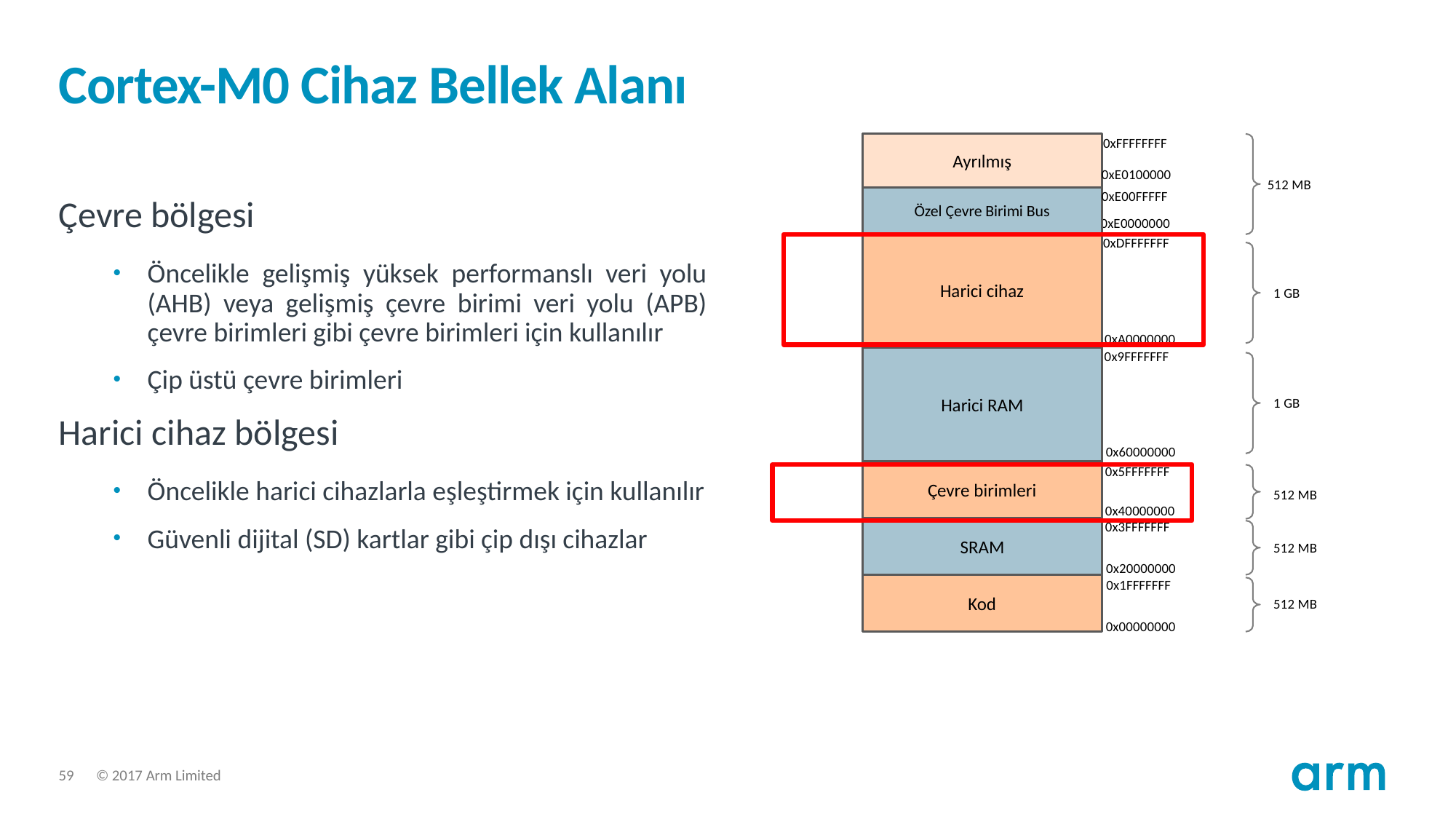

# Cortex-M0 Cihaz Bellek Alanı
0xFFFFFFFF
Ayrılmış

0xE0100000
512 MB
0xE00FFFFF
Özel Çevre Birimi Bus
Çevre bölgesi
Öncelikle gelişmiş yüksek performanslı veri yolu (AHB) veya gelişmiş çevre birimi veri yolu (APB) çevre birimleri gibi çevre birimleri için kullanılır
Çip üstü çevre birimleri
Harici cihaz bölgesi
Öncelikle harici cihazlarla eşleştirmek için kullanılır
Güvenli dijital (SD) kartlar gibi çip dışı cihazlar

0xE0000000
0xDFFFFFFF
Harici cihaz

1 GB
0xA0000000
0x9FFFFFFF
Harici RAM

1 GB
0x60000000
0x5FFFFFFF
Çevre birimleri

512 MB
0x40000000
0x3FFFFFFF
SRAM

512 MB
0x20000000
0x1FFFFFFF
Kod

512 MB
0x00000000